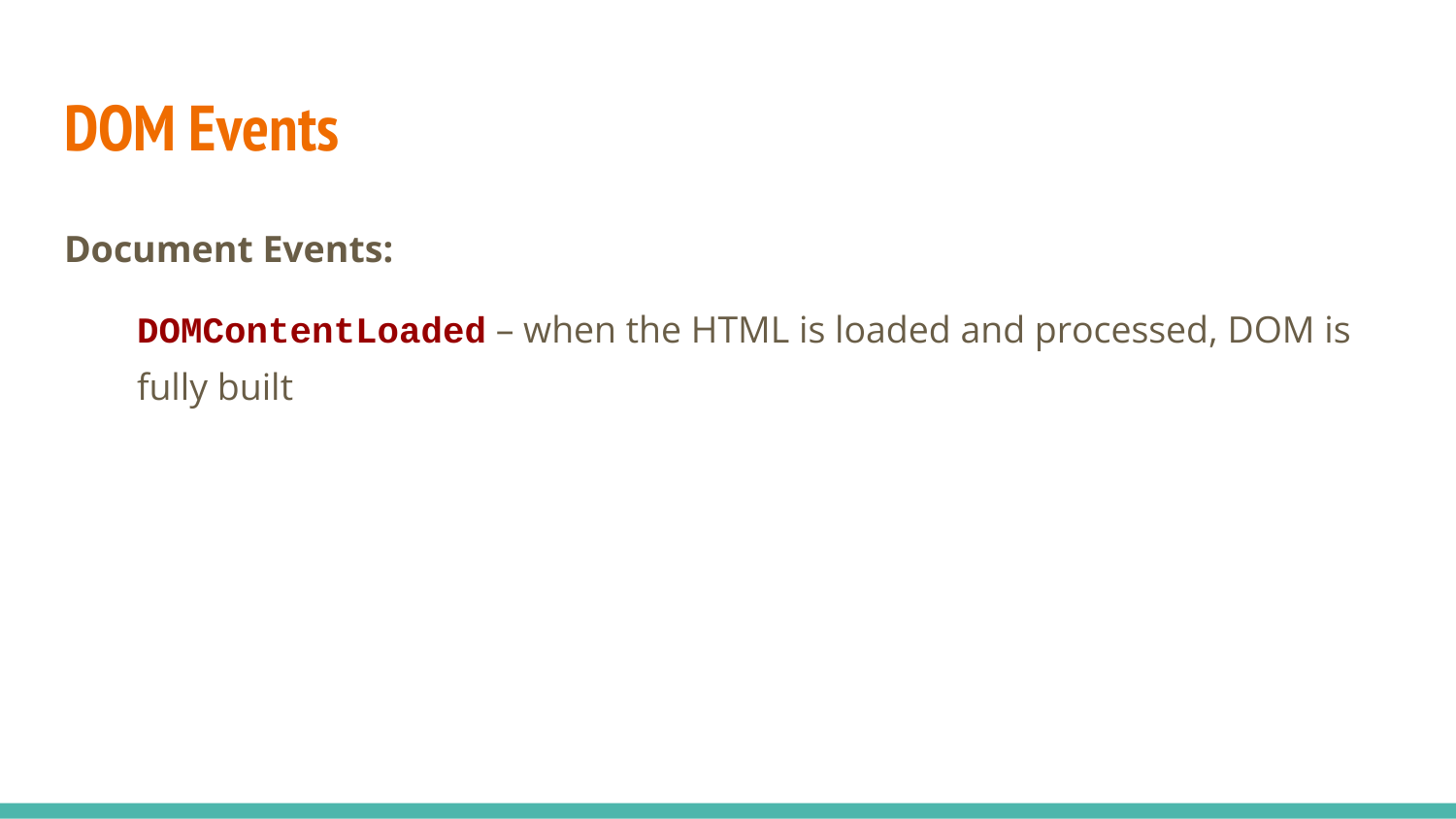

# DOM Events
Document Events:
DOMContentLoaded – when the HTML is loaded and processed, DOM is fully built